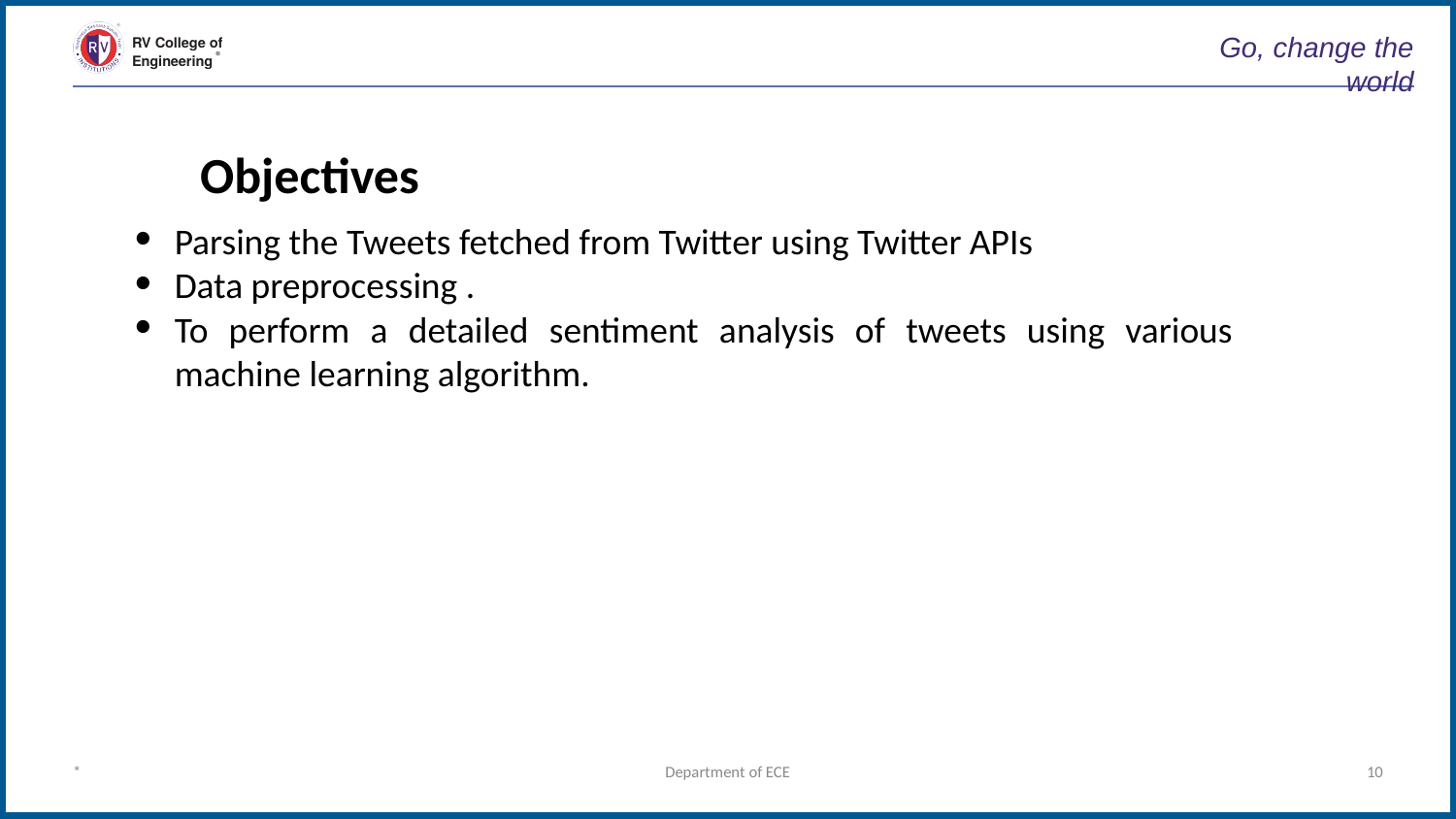

# Go, change the world
RV College of
Engineering

Objectives
Parsing the Tweets fetched from Twitter using Twitter APIs
Data preprocessing .
To perform a detailed sentiment analysis of tweets using various  machine learning algorithm.

*
Department of ECE
10